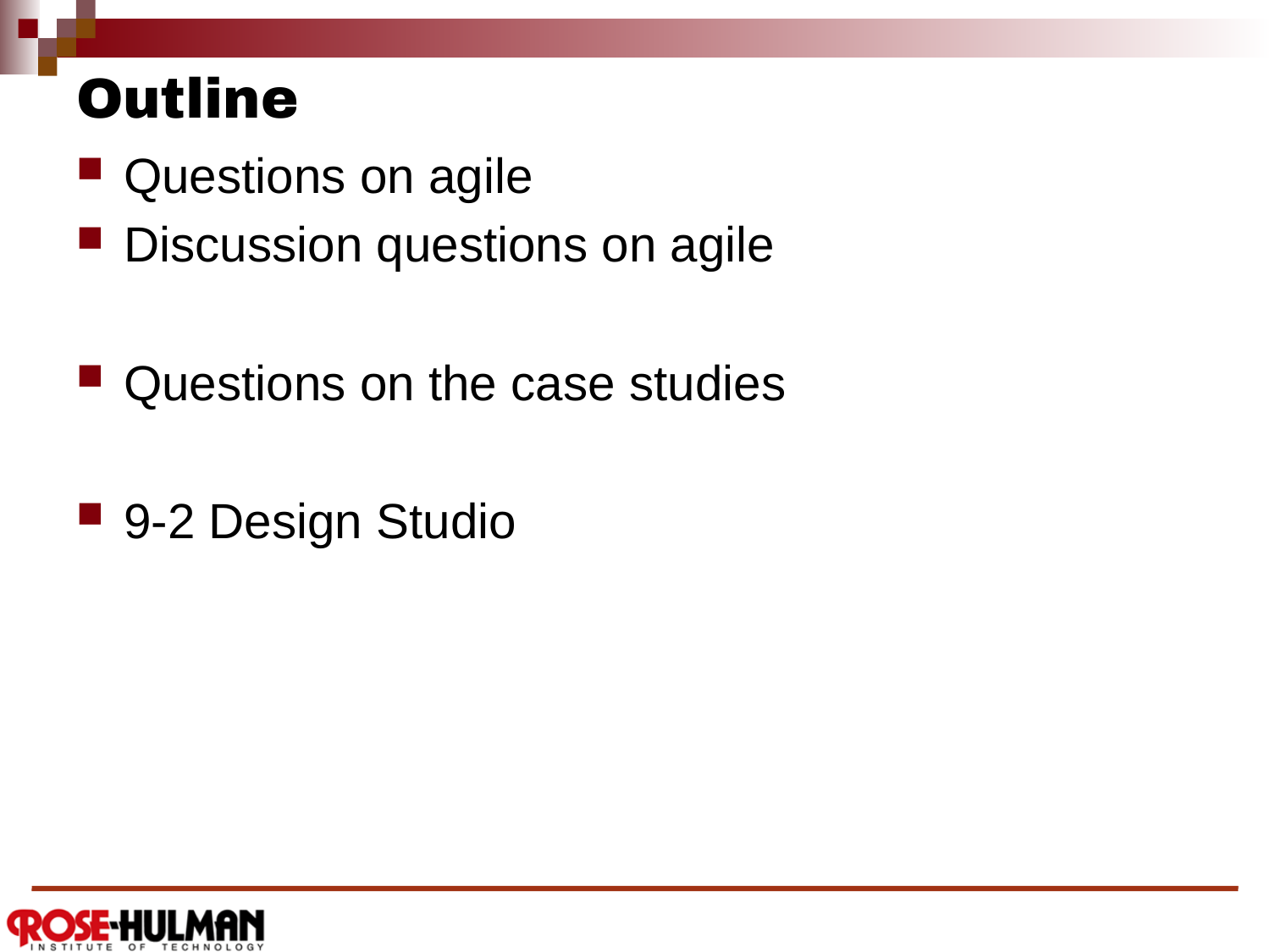

# Outline
Questions on agile
Discussion questions on agile

Questions on the case studies

9-2 Design Studio